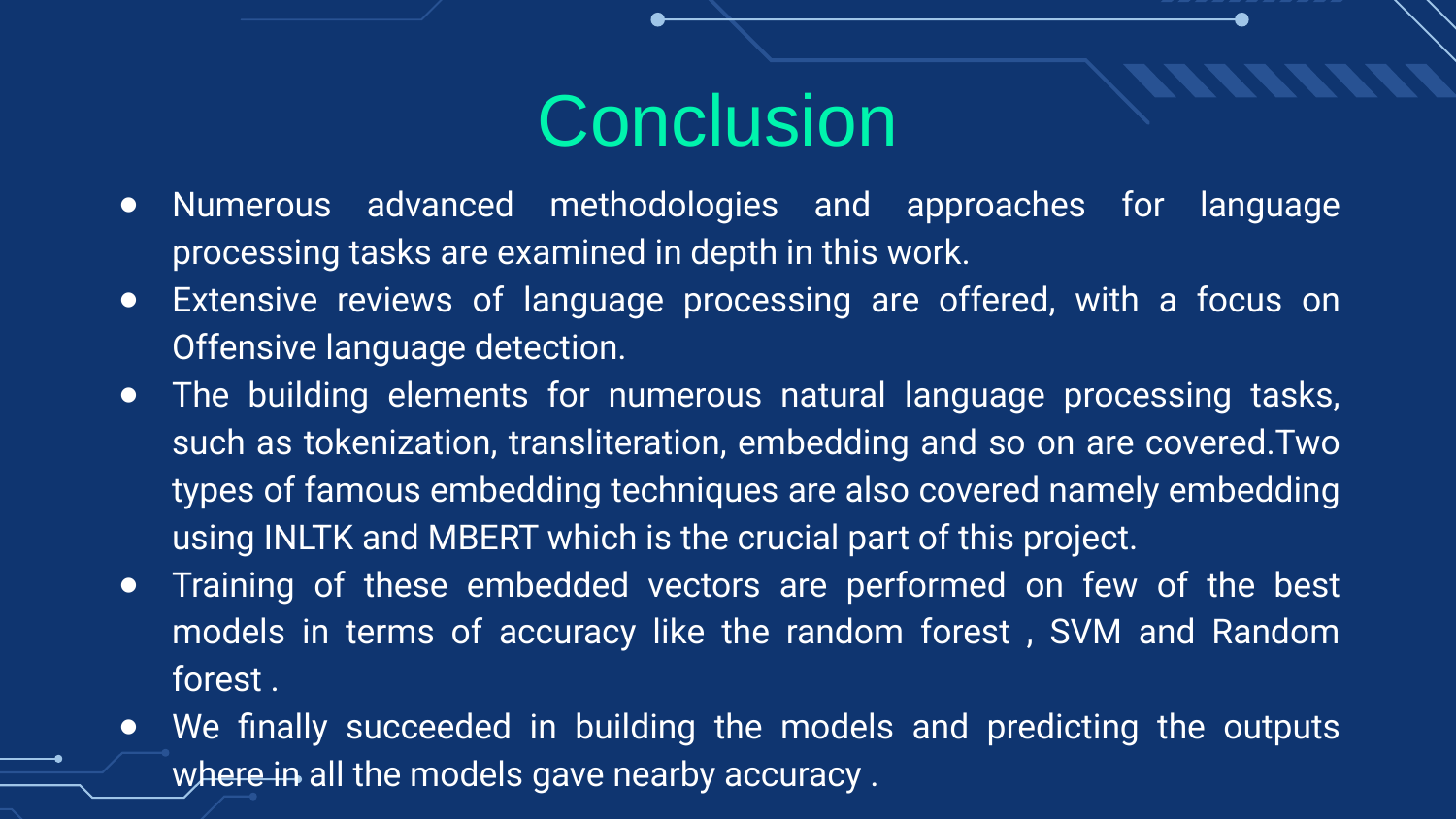

# Conclusion
Numerous advanced methodologies and approaches for language processing tasks are examined in depth in this work.
Extensive reviews of language processing are offered, with a focus on Offensive language detection.
The building elements for numerous natural language processing tasks, such as tokenization, transliteration, embedding and so on are covered.Two types of famous embedding techniques are also covered namely embedding using INLTK and MBERT which is the crucial part of this project.
Training of these embedded vectors are performed on few of the best models in terms of accuracy like the random forest , SVM and Random forest .
We finally succeeded in building the models and predicting the outputs where in all the models gave nearby accuracy .